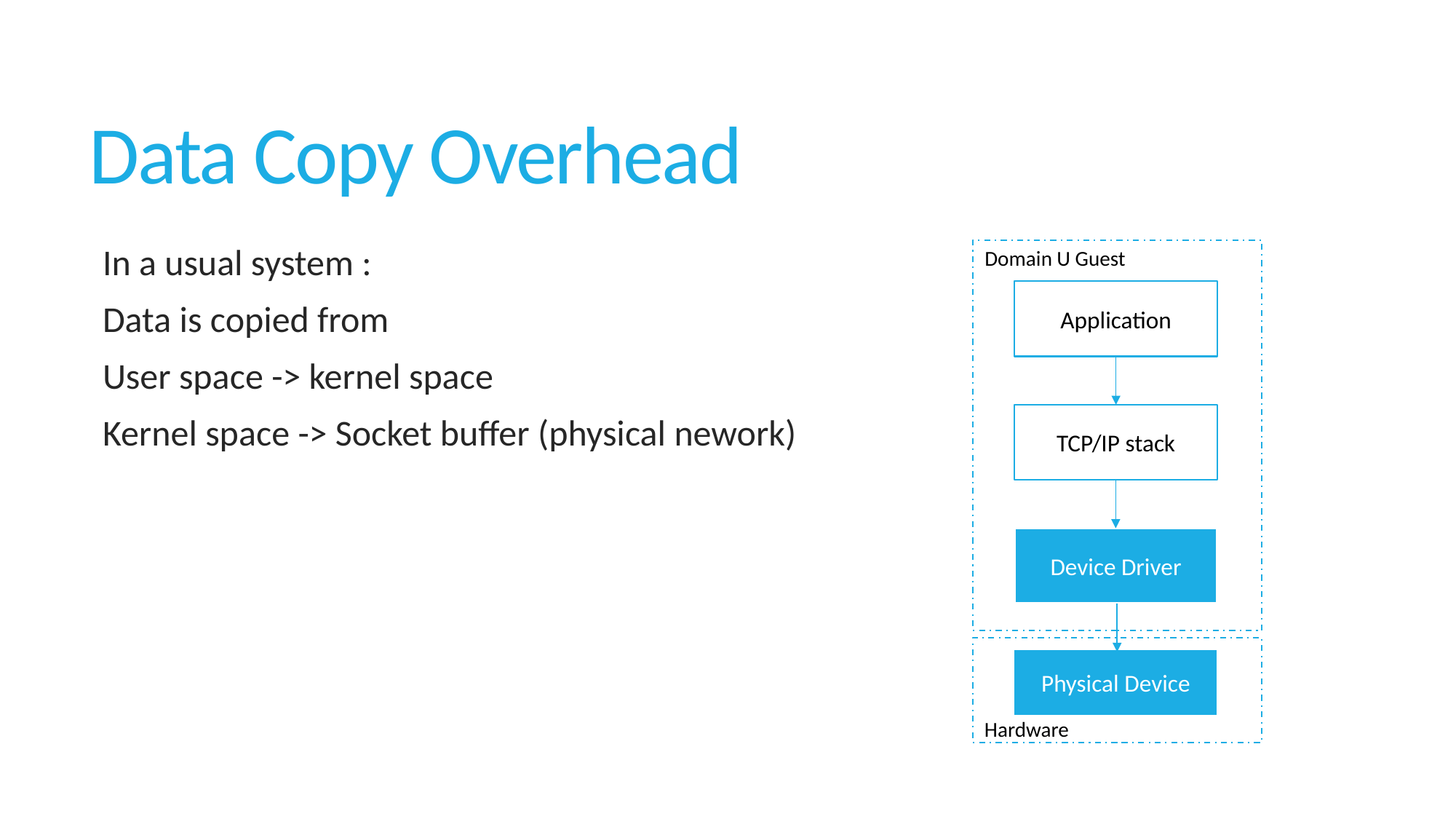

# Data Copy Overhead
Domain U Guest
In a usual system :
Data is copied from
User space -> kernel space
Kernel space -> Socket buffer (physical nework)

Application
TCP/IP stack
Device Driver

Physical Device
Hardware